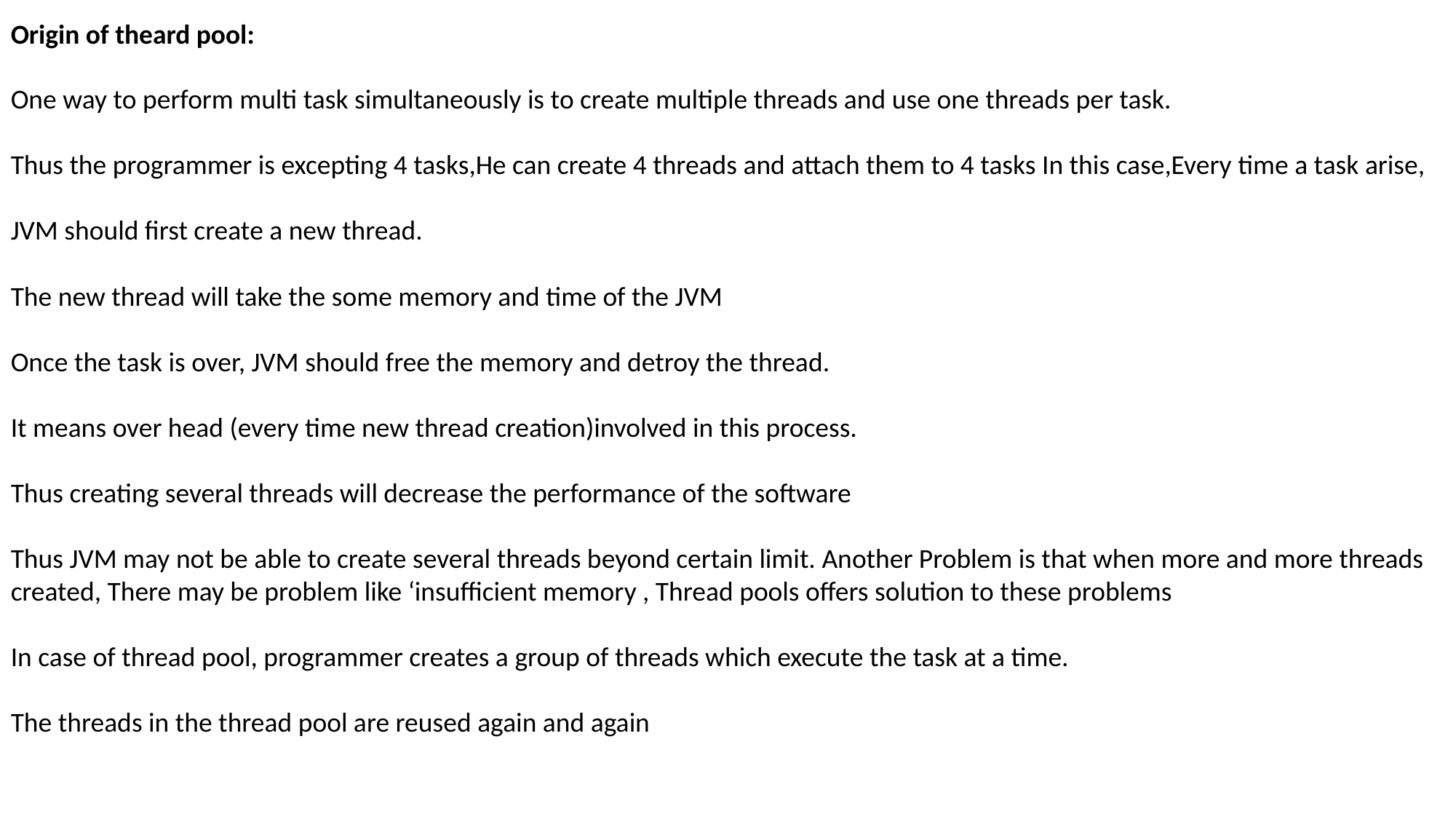

Origin of theard pool:

One way to perform multi task simultaneously is to create multiple threads and use one threads per task.

Thus the programmer is excepting 4 tasks,He can create 4 threads and attach them to 4 tasks In this case,Every time a task arise,

JVM should first create a new thread.

The new thread will take the some memory and time of the JVM

Once the task is over, JVM should free the memory and detroy the thread.

It means over head (every time new thread creation)involved in this process.

Thus creating several threads will decrease the performance of the software

Thus JVM may not be able to create several threads beyond certain limit. Another Problem is that when more and more threads created, There may be problem like ‘insufficient memory , Thread pools offers solution to these problems

In case of thread pool, programmer creates a group of threads which execute the task at a time.

The threads in the thread pool are reused again and again